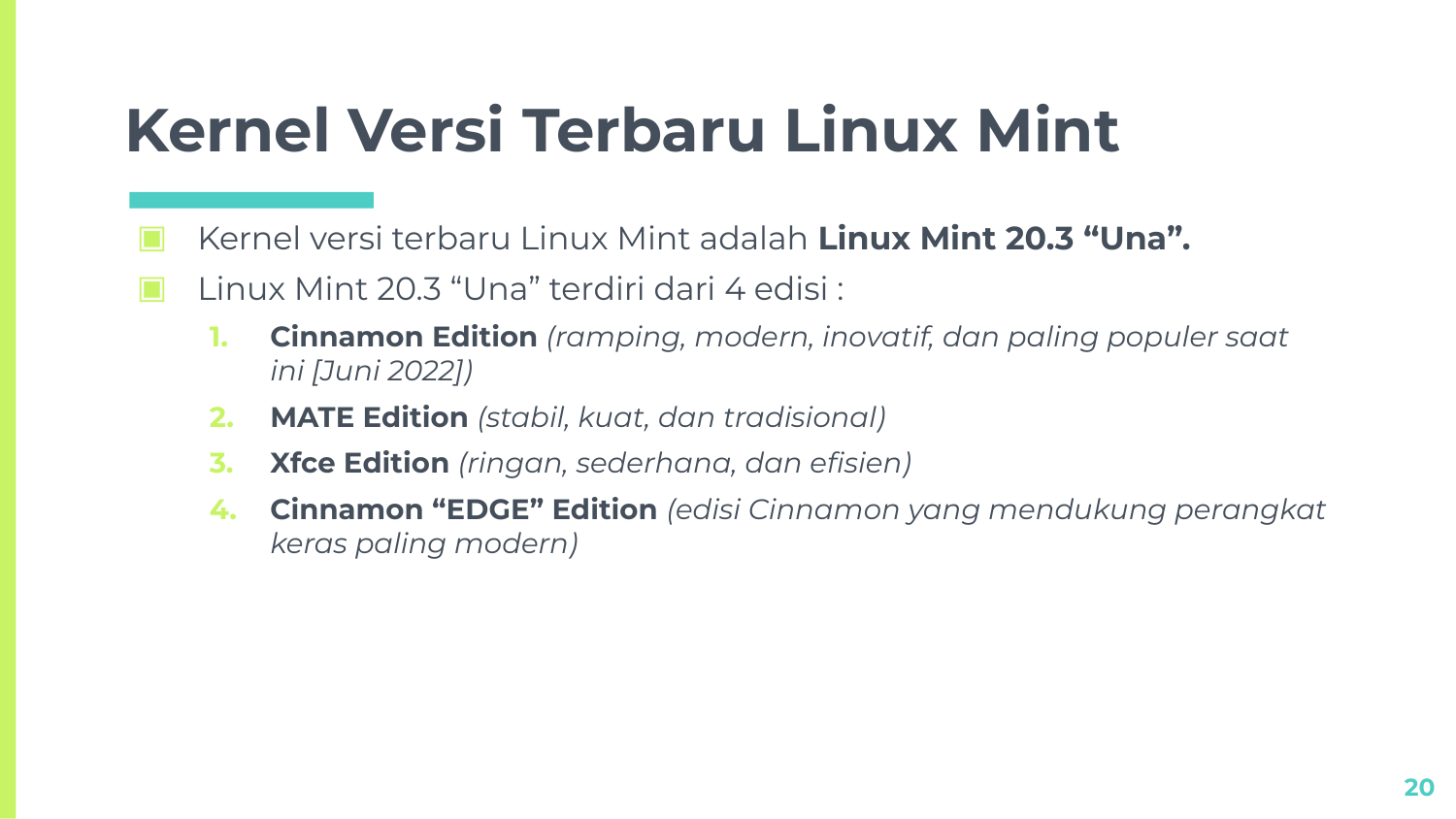

# Kernel Versi Terbaru Linux Mint
Kernel versi terbaru Linux Mint adalah Linux Mint 20.3 “Una”.
Linux Mint 20.3 “Una” terdiri dari 4 edisi :
Cinnamon Edition (ramping, modern, inovatif, dan paling populer saat ini [Juni 2022])
MATE Edition (stabil, kuat, dan tradisional)
Xfce Edition (ringan, sederhana, dan efisien)
Cinnamon “EDGE” Edition (edisi Cinnamon yang mendukung perangkat keras paling modern)
20